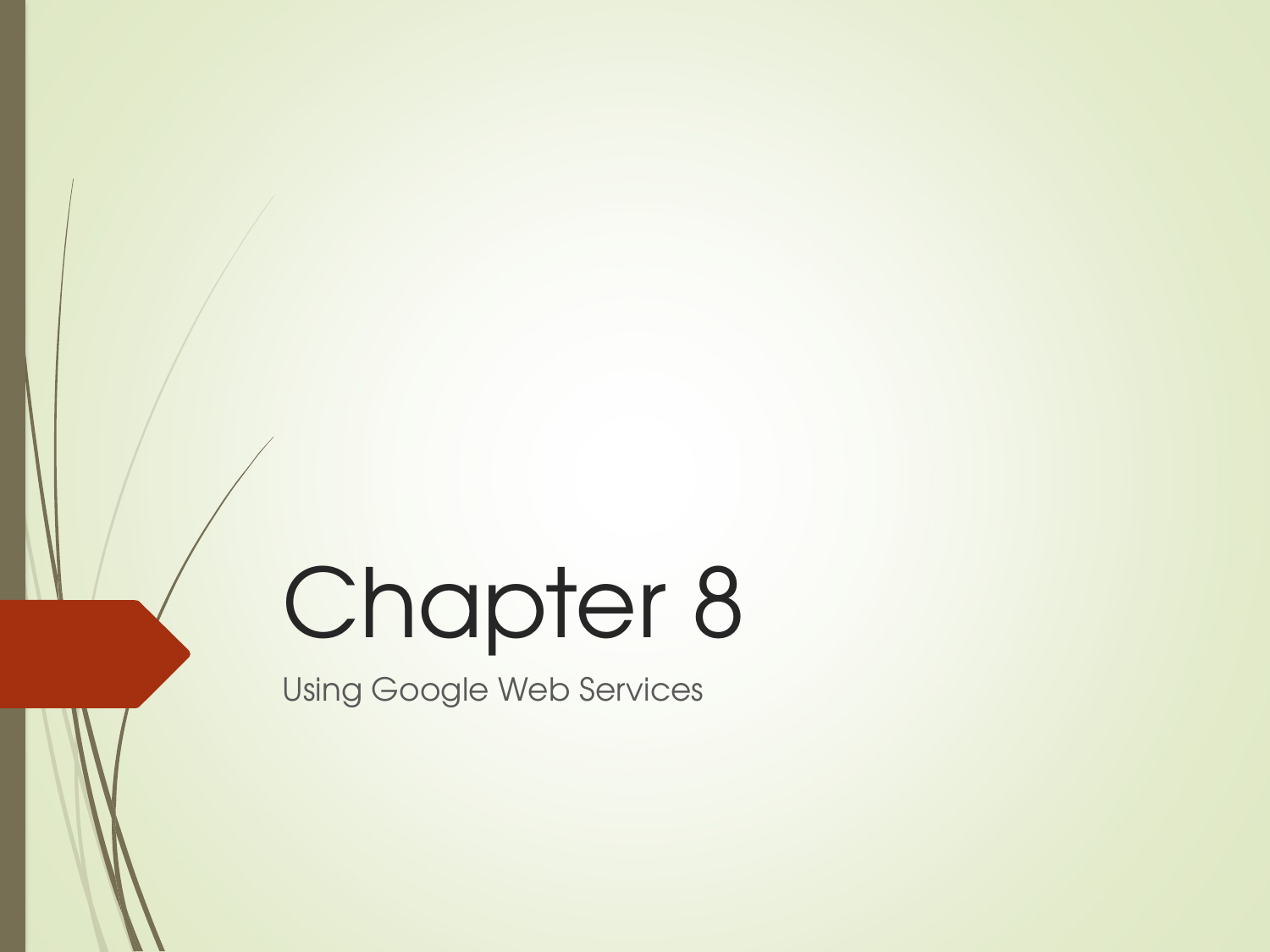

# Chapter 8
Using Google Web Services